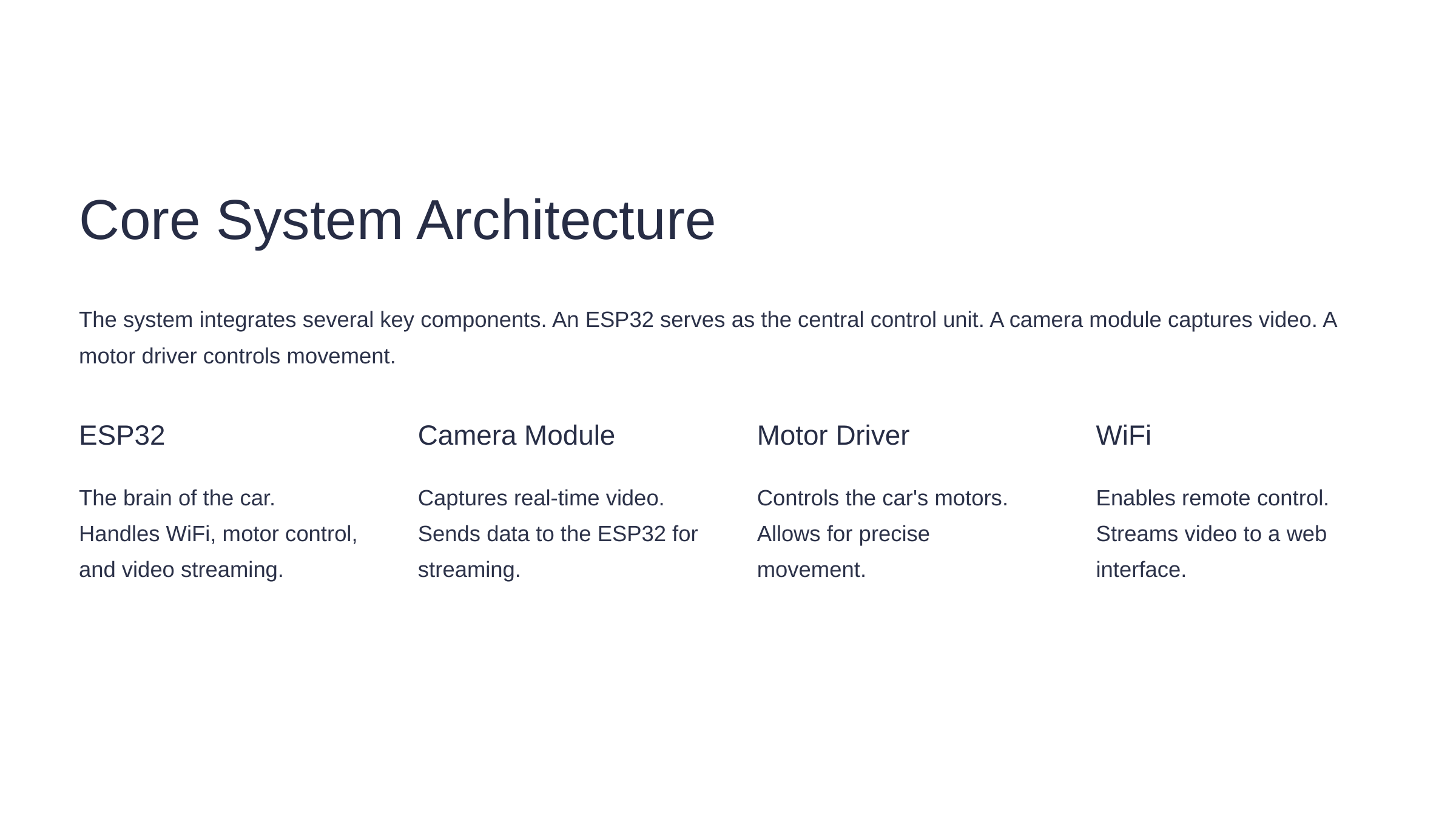

Core System Architecture
The system integrates several key components. An ESP32 serves as the central control unit. A camera module captures video. A motor driver controls movement.
ESP32
Camera Module
Motor Driver
WiFi
The brain of the car. Handles WiFi, motor control, and video streaming.
Captures real-time video. Sends data to the ESP32 for streaming.
Controls the car's motors. Allows for precise movement.
Enables remote control. Streams video to a web interface.